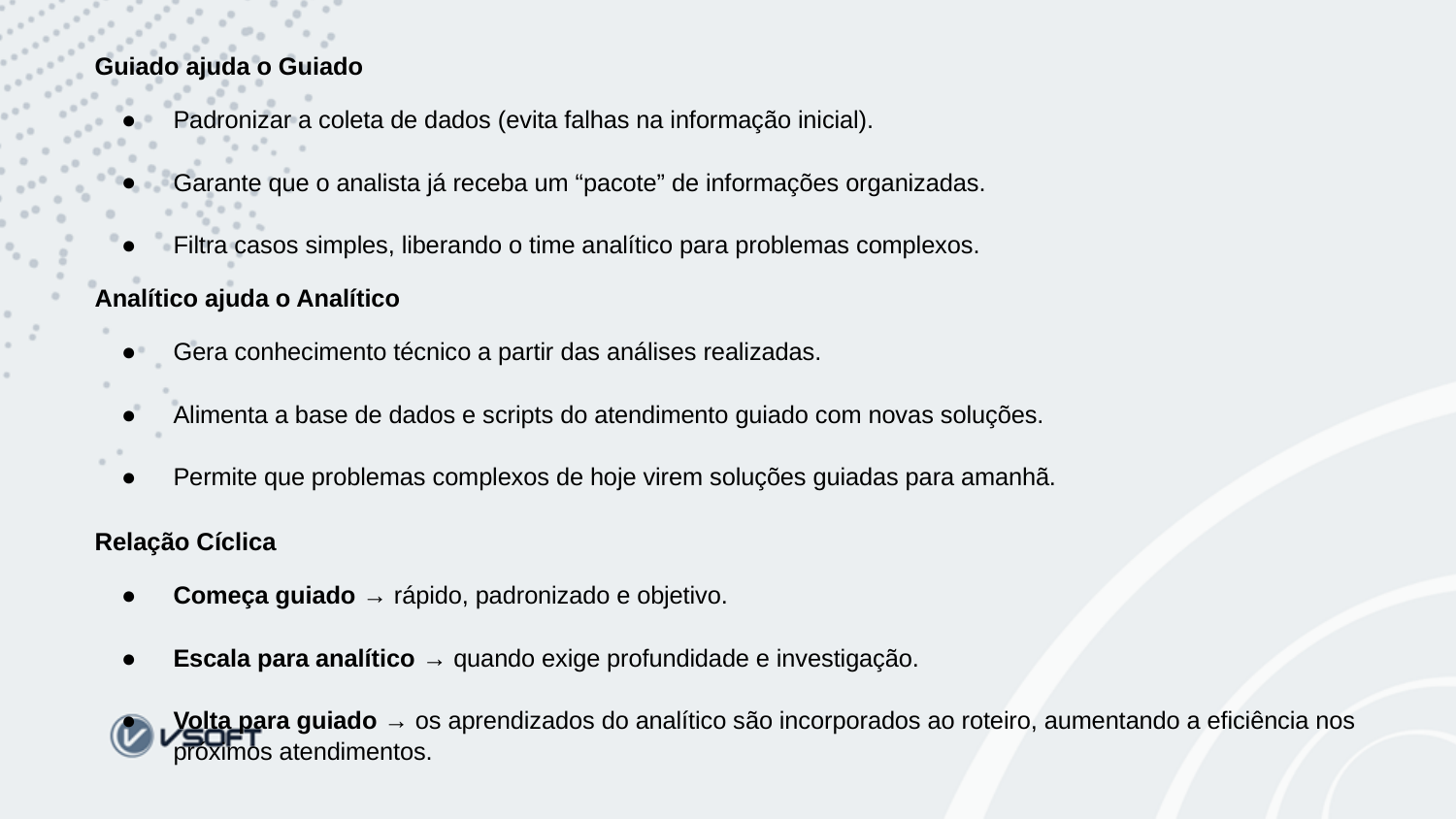

Guiado ajuda o Guiado
Padronizar a coleta de dados (evita falhas na informação inicial).
Garante que o analista já receba um “pacote” de informações organizadas.
Filtra casos simples, liberando o time analítico para problemas complexos.
Analítico ajuda o Analítico
Gera conhecimento técnico a partir das análises realizadas.
Alimenta a base de dados e scripts do atendimento guiado com novas soluções.
Permite que problemas complexos de hoje virem soluções guiadas para amanhã.
Relação Cíclica
Começa guiado → rápido, padronizado e objetivo.
Escala para analítico → quando exige profundidade e investigação.
Volta para guiado → os aprendizados do analítico são incorporados ao roteiro, aumentando a eficiência nos próximos atendimentos.